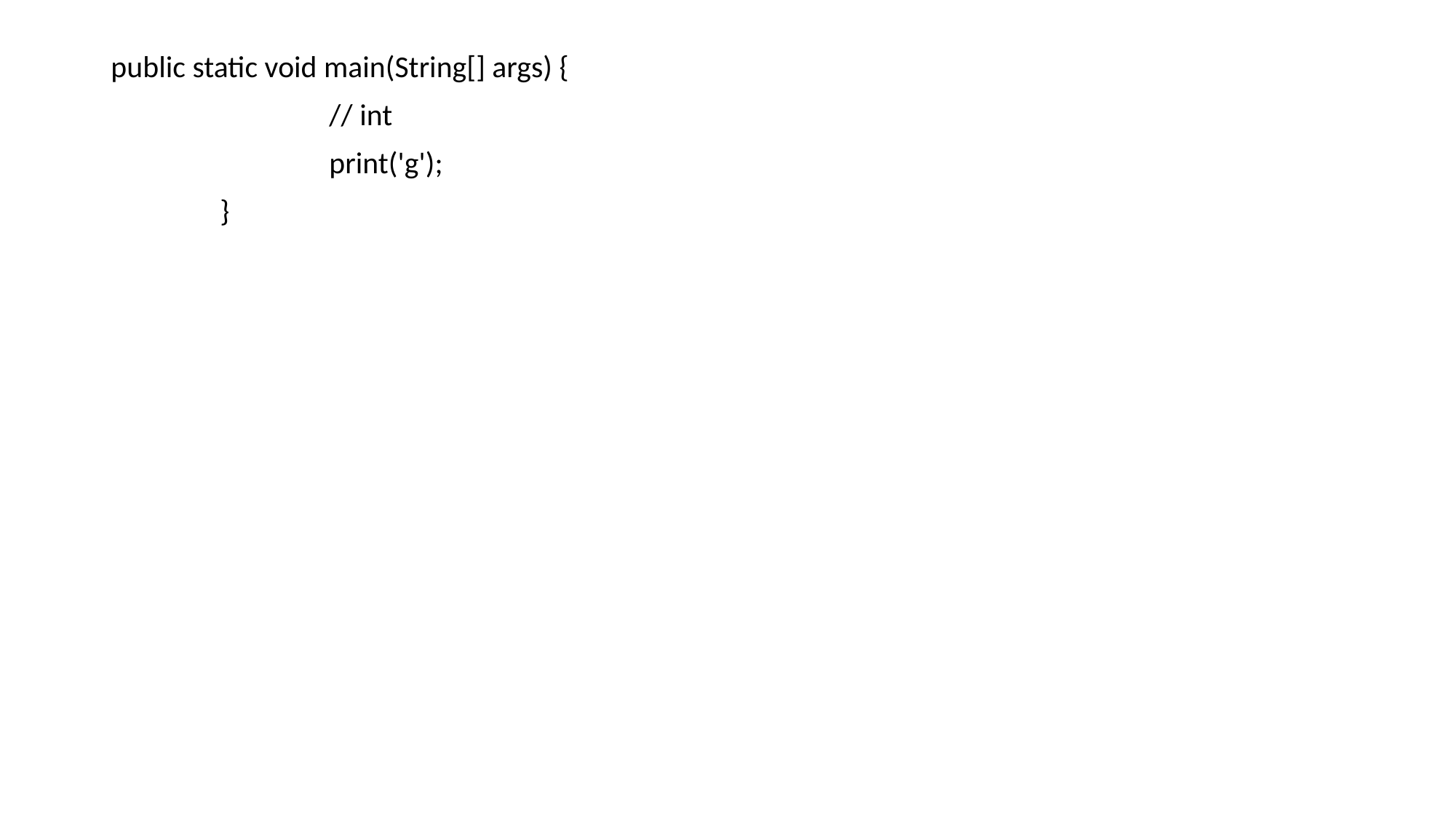

public static void main(String[] args) {
		// int
		print('g');
	}